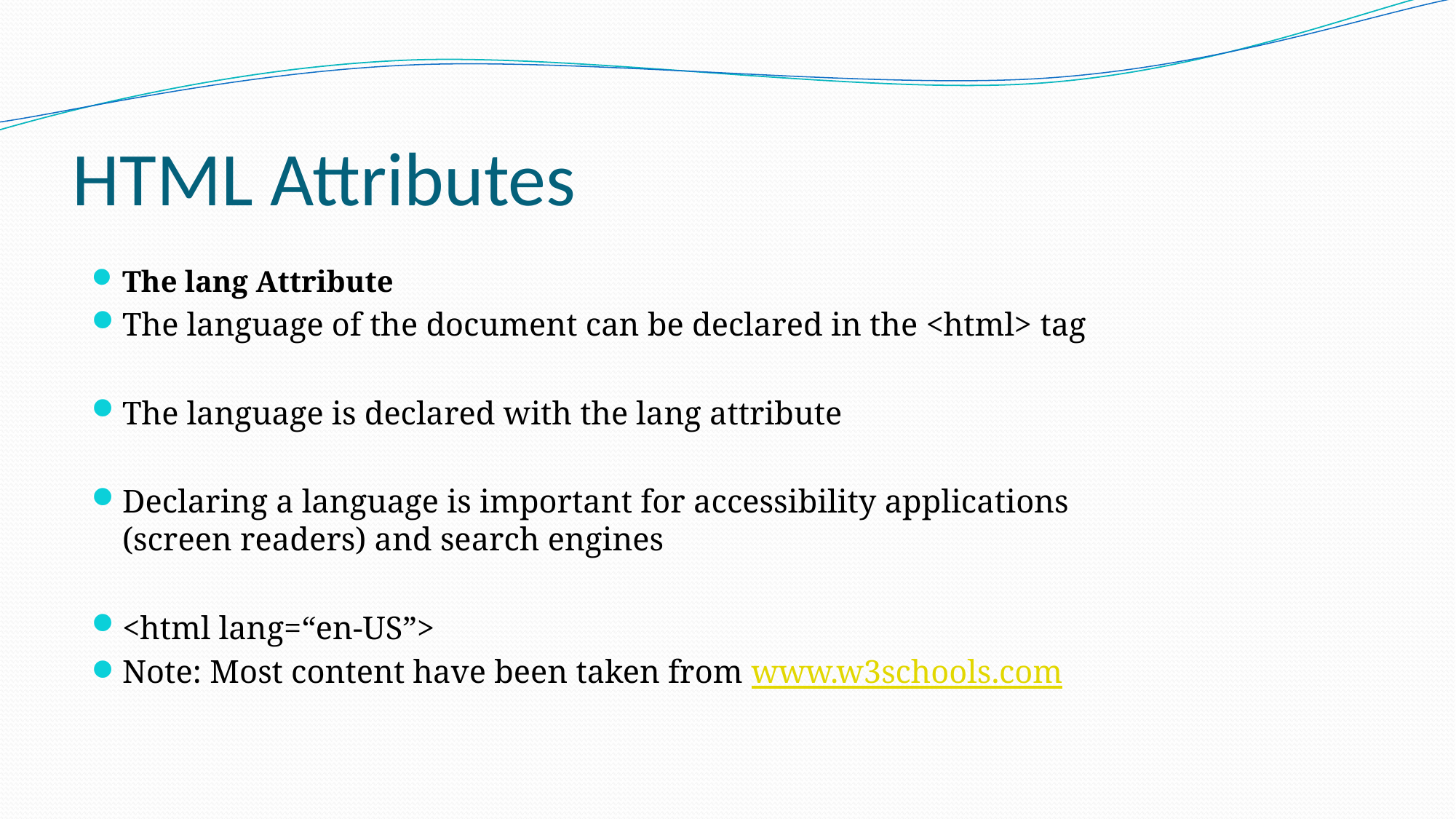

# HTML Attributes
The lang Attribute
The language of the document can be declared in the <html> tag

The language is declared with the lang attribute

Declaring a language is important for accessibility applications (screen readers) and search engines

<html lang=“en-US”>
Note: Most content have been taken from www.w3schools.com